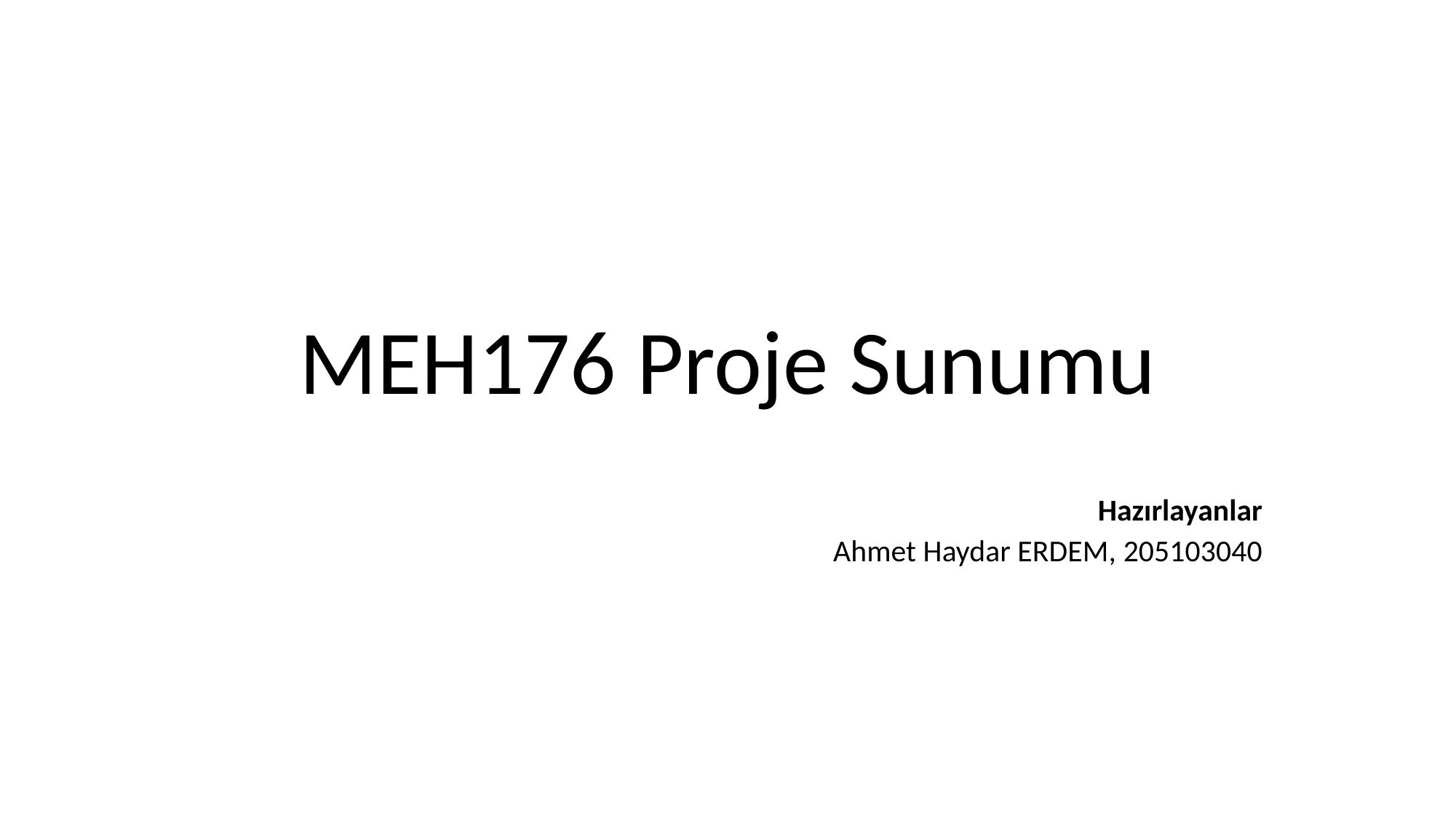

# MEH176 Proje Sunumu
Hazırlayanlar
Ahmet Haydar ERDEM, 205103040